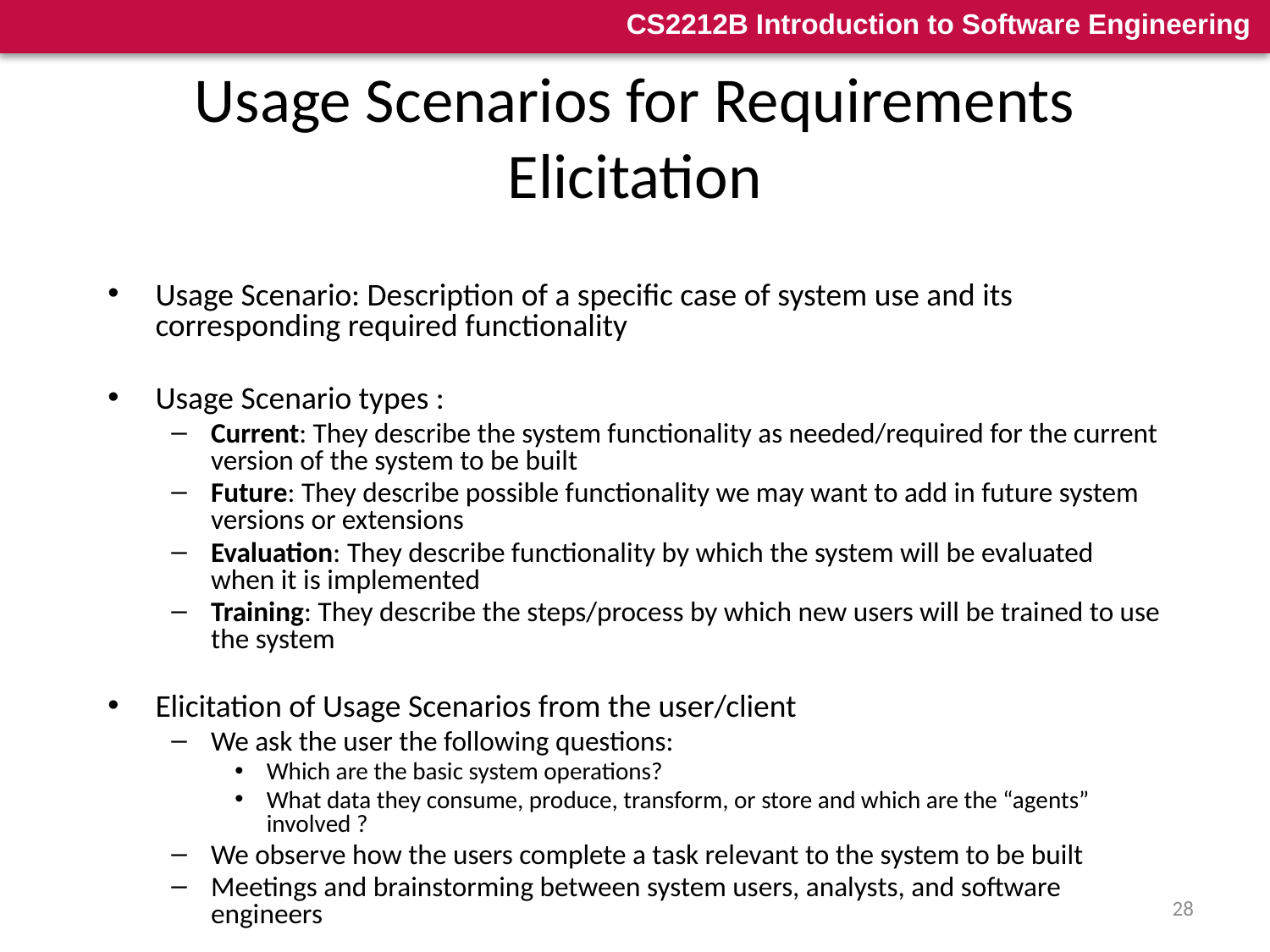

# Usage Scenarios for Requirements Elicitation
Usage Scenario: Description of a specific case of system use and its corresponding required functionality

Usage Scenario types :
Current: They describe the system functionality as needed/required for the current version of the system to be built
Future: They describe possible functionality we may want to add in future system versions or extensions
Evaluation: They describe functionality by which the system will be evaluated when it is implemented
Training: They describe the steps/process by which new users will be trained to use the system

Elicitation of Usage Scenarios from the user/client
We ask the user the following questions:
Which are the basic system operations?
What data they consume, produce, transform, or store and which are the “agents” involved ?
We observe how the users complete a task relevant to the system to be built
Meetings and brainstorming between system users, analysts, and software engineers
28